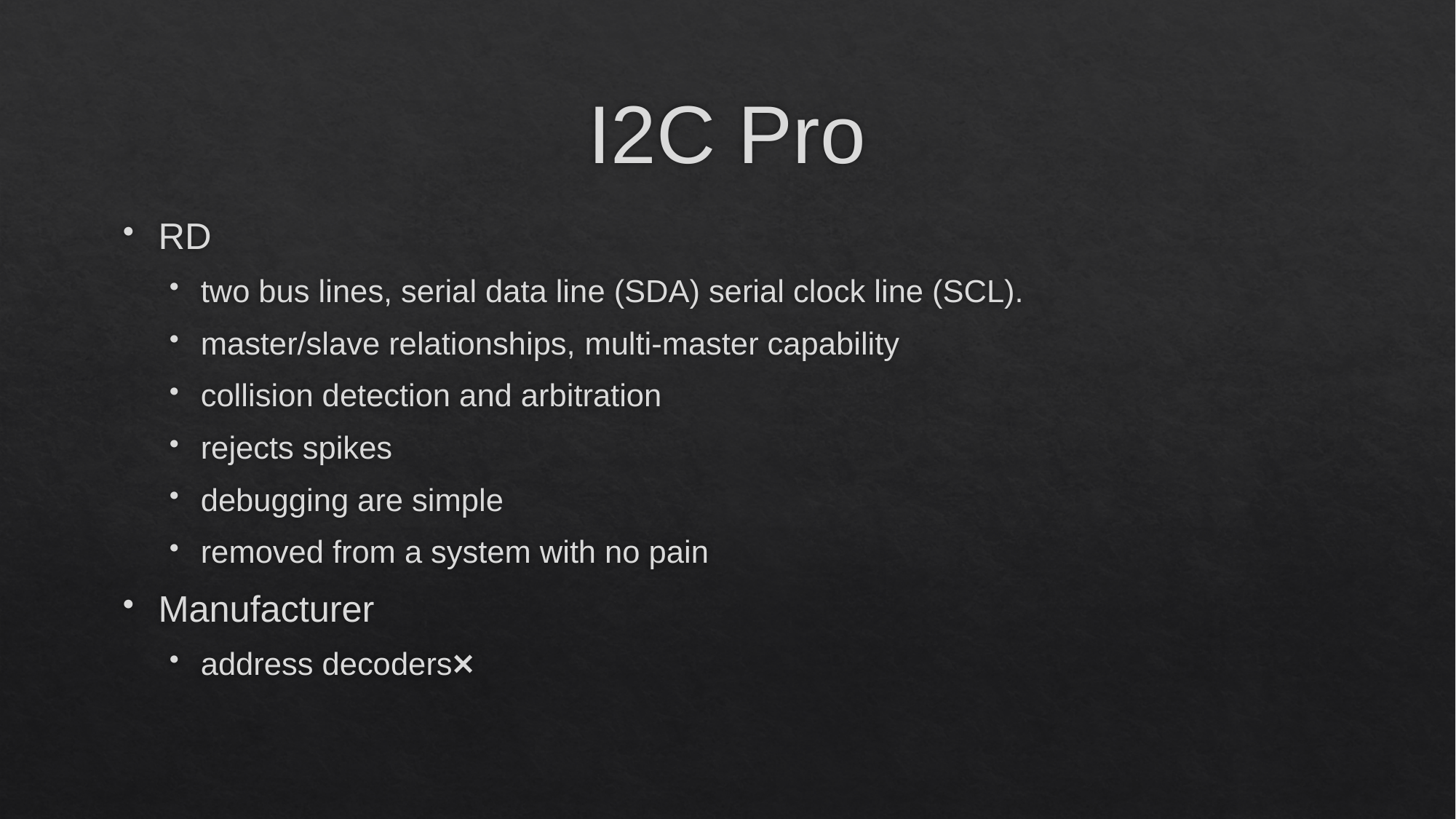

# I2C Pro
RD
two bus lines, serial data line (SDA) serial clock line (SCL).
master/slave relationships, multi-master capability
collision detection and arbitration
rejects spikes
debugging are simple
removed from a system with no pain
Manufacturer
address decoders❌